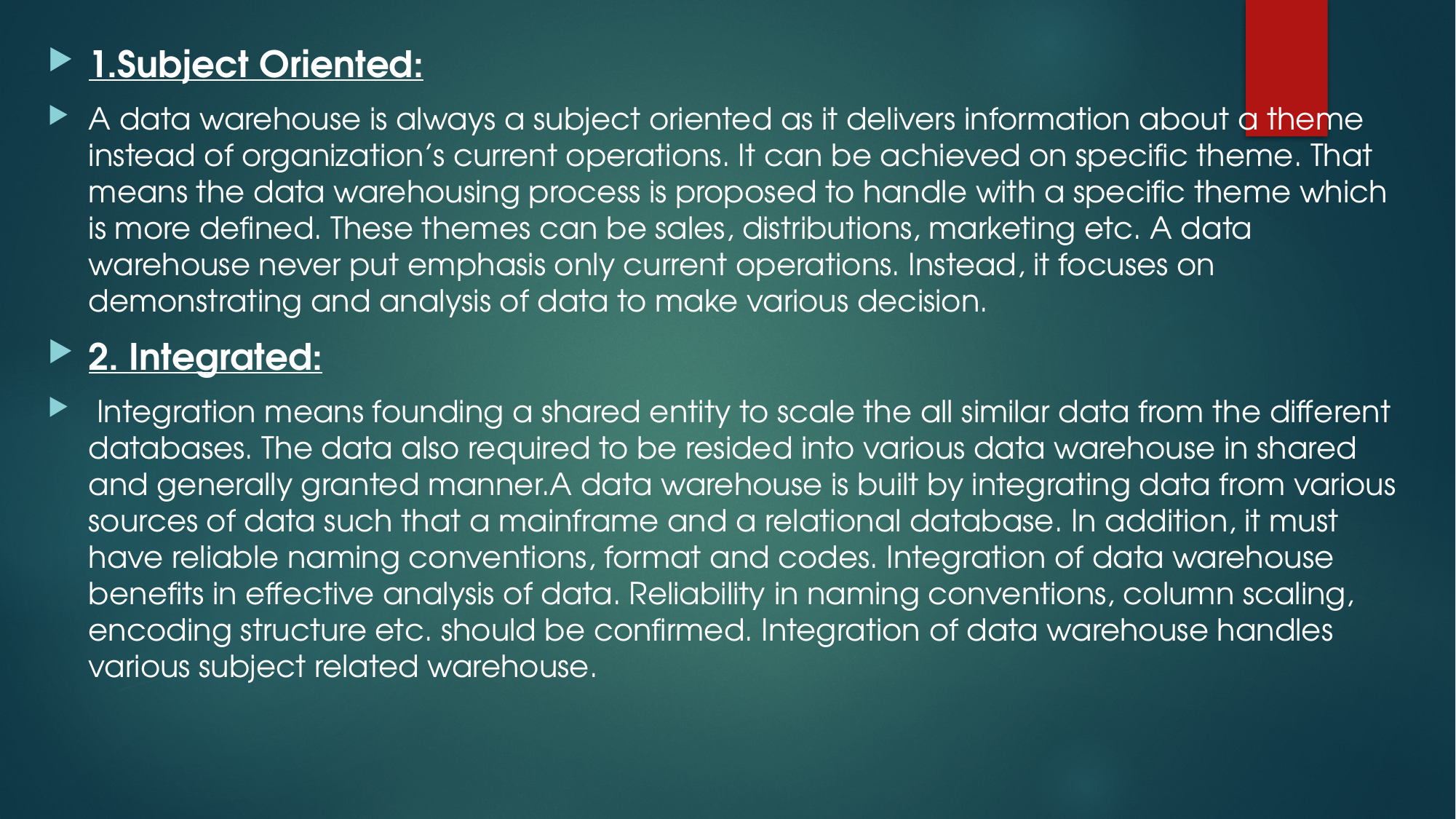

1.Subject Oriented:
A data warehouse is always a subject oriented as it delivers information about a theme instead of organization’s current operations. It can be achieved on specific theme. That means the data warehousing process is proposed to handle with a specific theme which is more defined. These themes can be sales, distributions, marketing etc. A data warehouse never put emphasis only current operations. Instead, it focuses on demonstrating and analysis of data to make various decision.
2. Integrated:
 Integration means founding a shared entity to scale the all similar data from the different databases. The data also required to be resided into various data warehouse in shared and generally granted manner.A data warehouse is built by integrating data from various sources of data such that a mainframe and a relational database. In addition, it must have reliable naming conventions, format and codes. Integration of data warehouse benefits in effective analysis of data. Reliability in naming conventions, column scaling, encoding structure etc. should be confirmed. Integration of data warehouse handles various subject related warehouse.